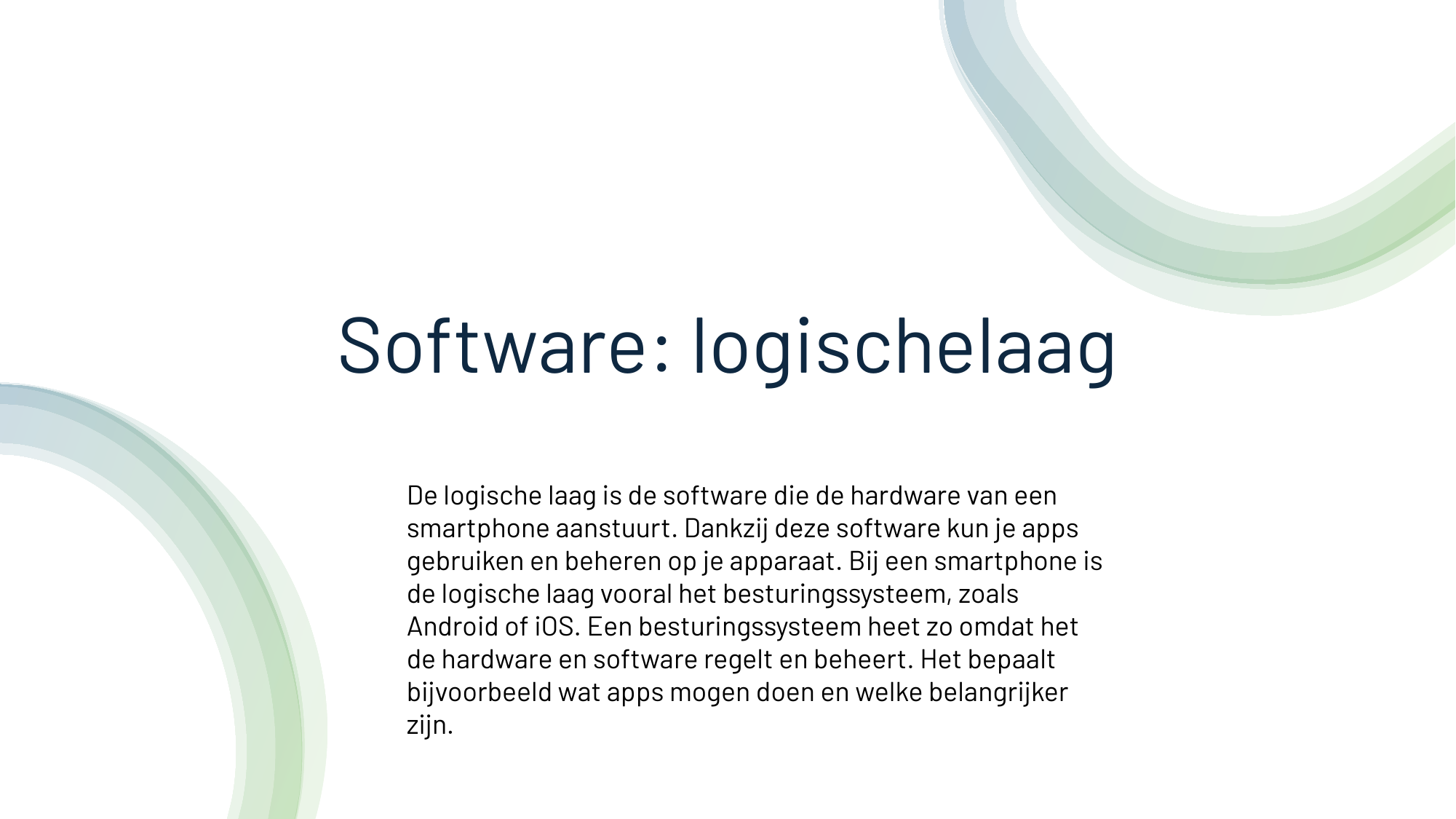

# Software: logischelaag

De logische laag is de software die de hardware van een smartphone aanstuurt. Dankzij deze software kun je apps gebruiken en beheren op je apparaat. Bij een smartphone is de logische laag vooral het besturingssysteem, zoals Android of iOS. Een besturingssysteem heet zo omdat het de hardware en software regelt en beheert. Het bepaalt bijvoorbeeld wat apps mogen doen en welke belangrijker zijn.